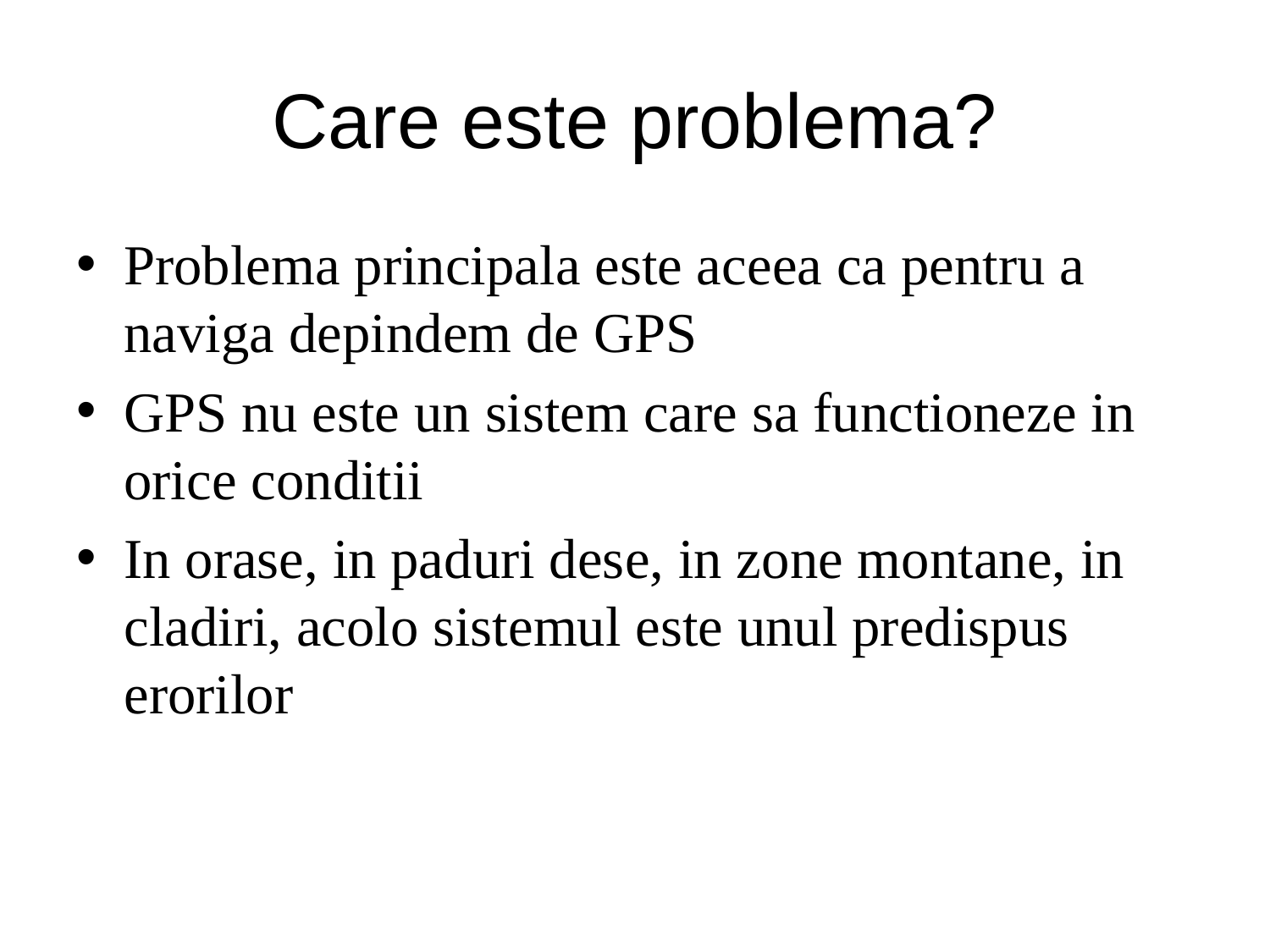

# Care este problema?
Problema principala este aceea ca pentru a naviga depindem de GPS
GPS nu este un sistem care sa functioneze in orice conditii
In orase, in paduri dese, in zone montane, in cladiri, acolo sistemul este unul predispus erorilor